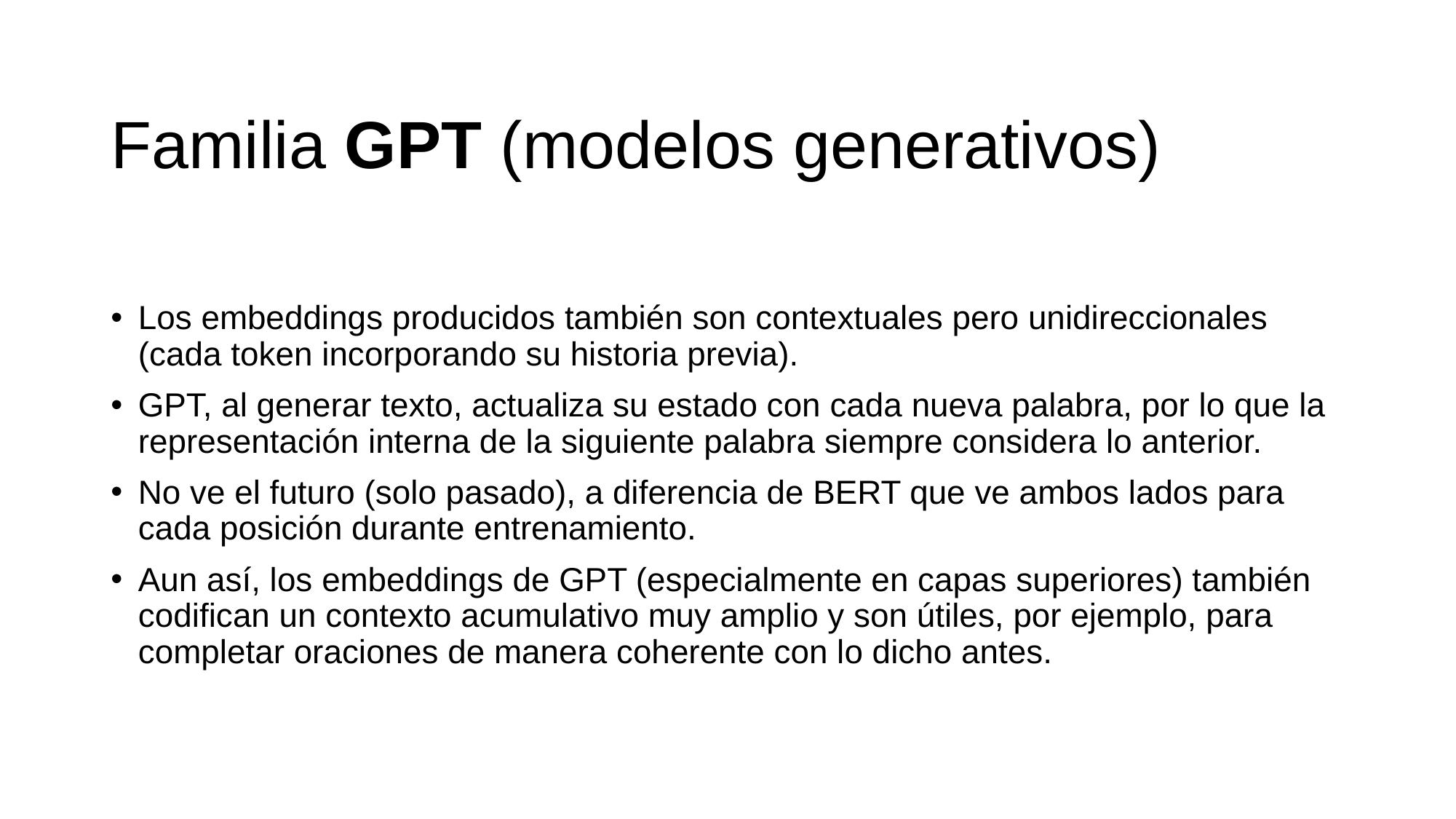

# Familia GPT (modelos generativos)
Los embeddings producidos también son contextuales pero unidireccionales (cada token incorporando su historia previa).
GPT, al generar texto, actualiza su estado con cada nueva palabra, por lo que la representación interna de la siguiente palabra siempre considera lo anterior.
No ve el futuro (solo pasado), a diferencia de BERT que ve ambos lados para cada posición durante entrenamiento.
Aun así, los embeddings de GPT (especialmente en capas superiores) también codifican un contexto acumulativo muy amplio y son útiles, por ejemplo, para completar oraciones de manera coherente con lo dicho antes.